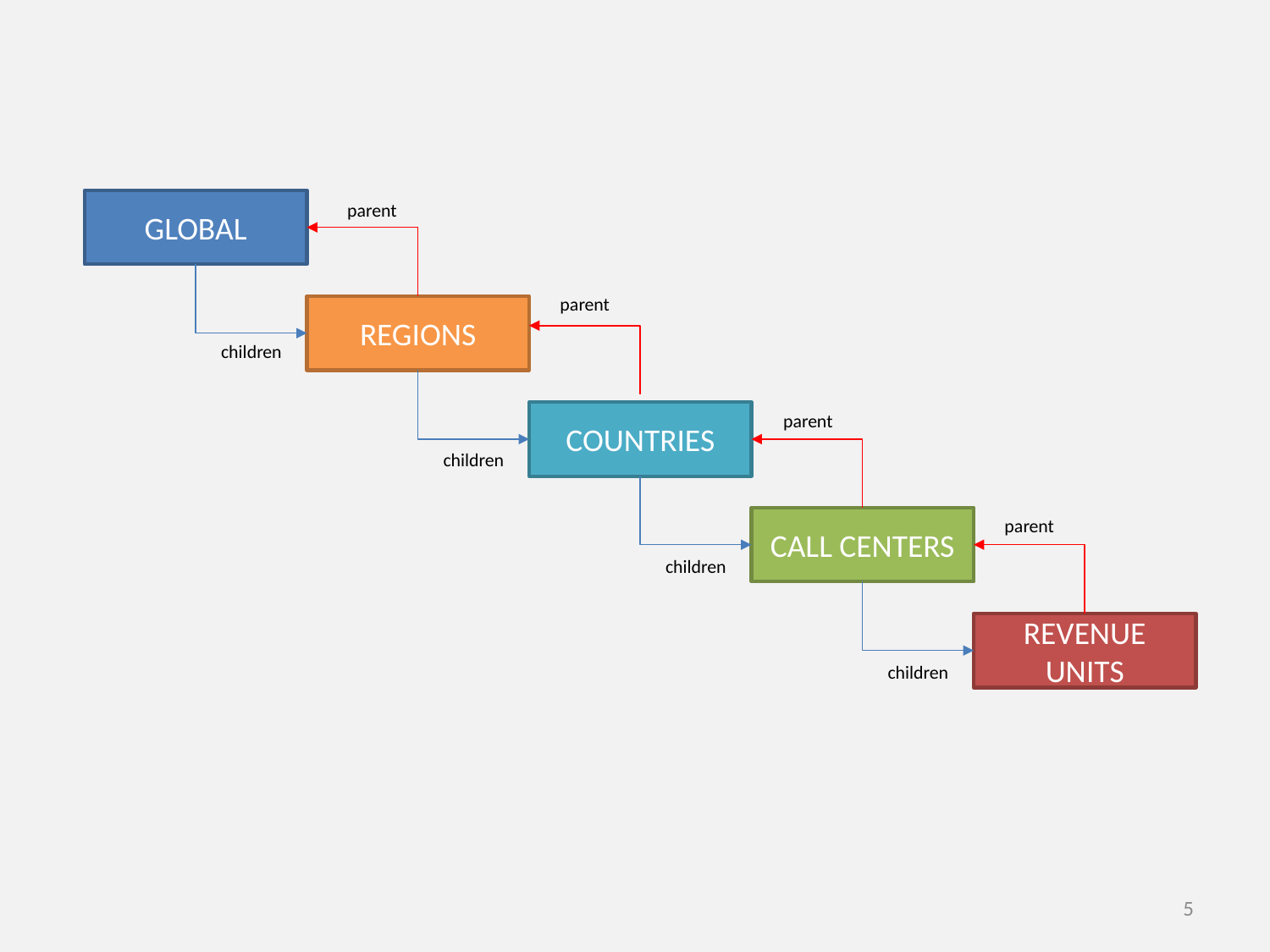

GLOBAL
parent
parent
REGIONS
children
COUNTRIES
parent
children
CALL CENTERS
parent
children
REVENUE UNITS
children
5